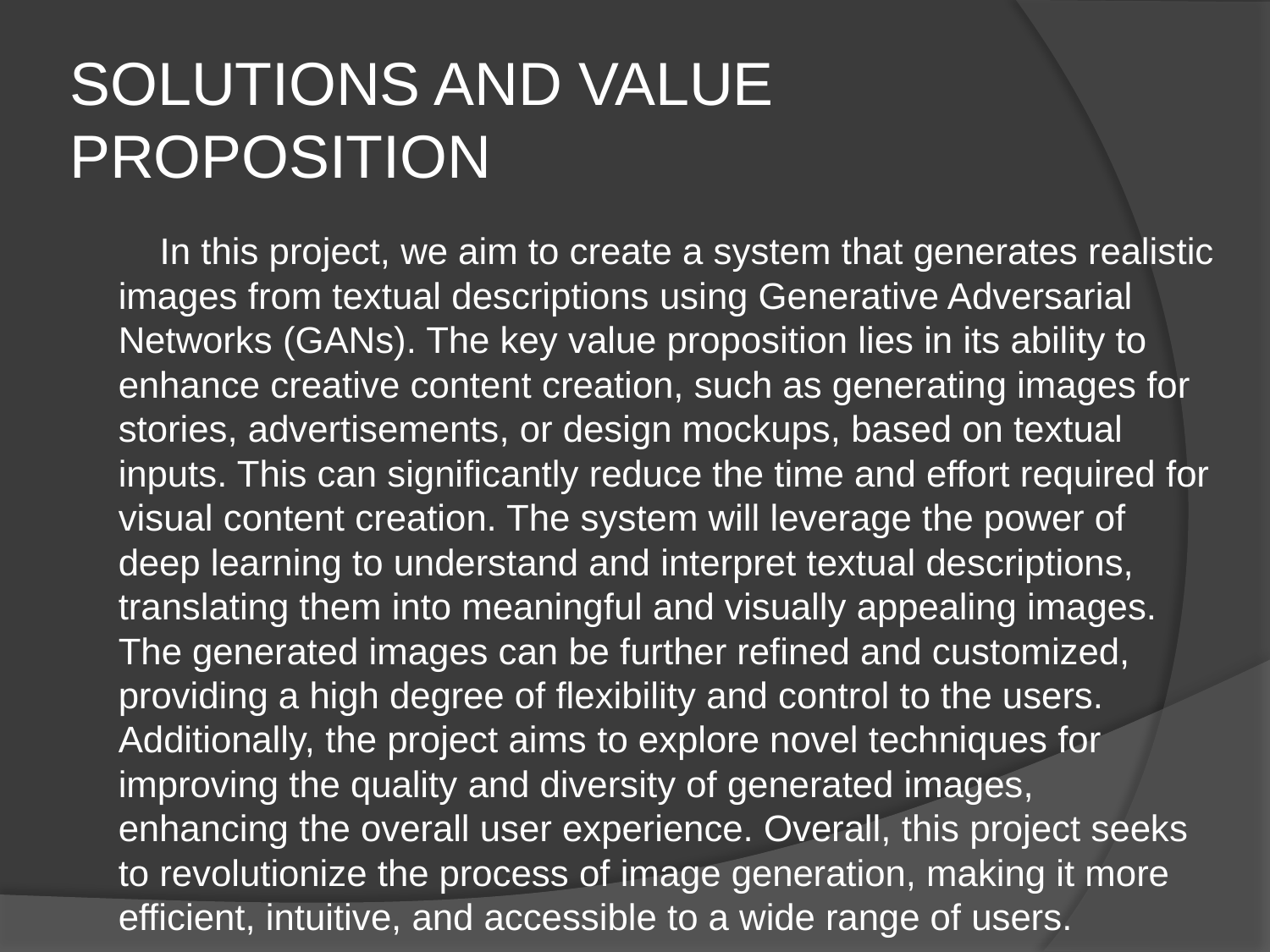

# SOLUTIONS AND VALUE PROPOSITION
    In this project, we aim to create a system that generates realistic images from textual descriptions using Generative Adversarial Networks (GANs). The key value proposition lies in its ability to enhance creative content creation, such as generating images for stories, advertisements, or design mockups, based on textual inputs. This can significantly reduce the time and effort required for visual content creation. The system will leverage the power of deep learning to understand and interpret textual descriptions, translating them into meaningful and visually appealing images. The generated images can be further refined and customized, providing a high degree of flexibility and control to the users. Additionally, the project aims to explore novel techniques for improving the quality and diversity of generated images, enhancing the overall user experience. Overall, this project seeks to revolutionize the process of image generation, making it more efficient, intuitive, and accessible to a wide range of users.